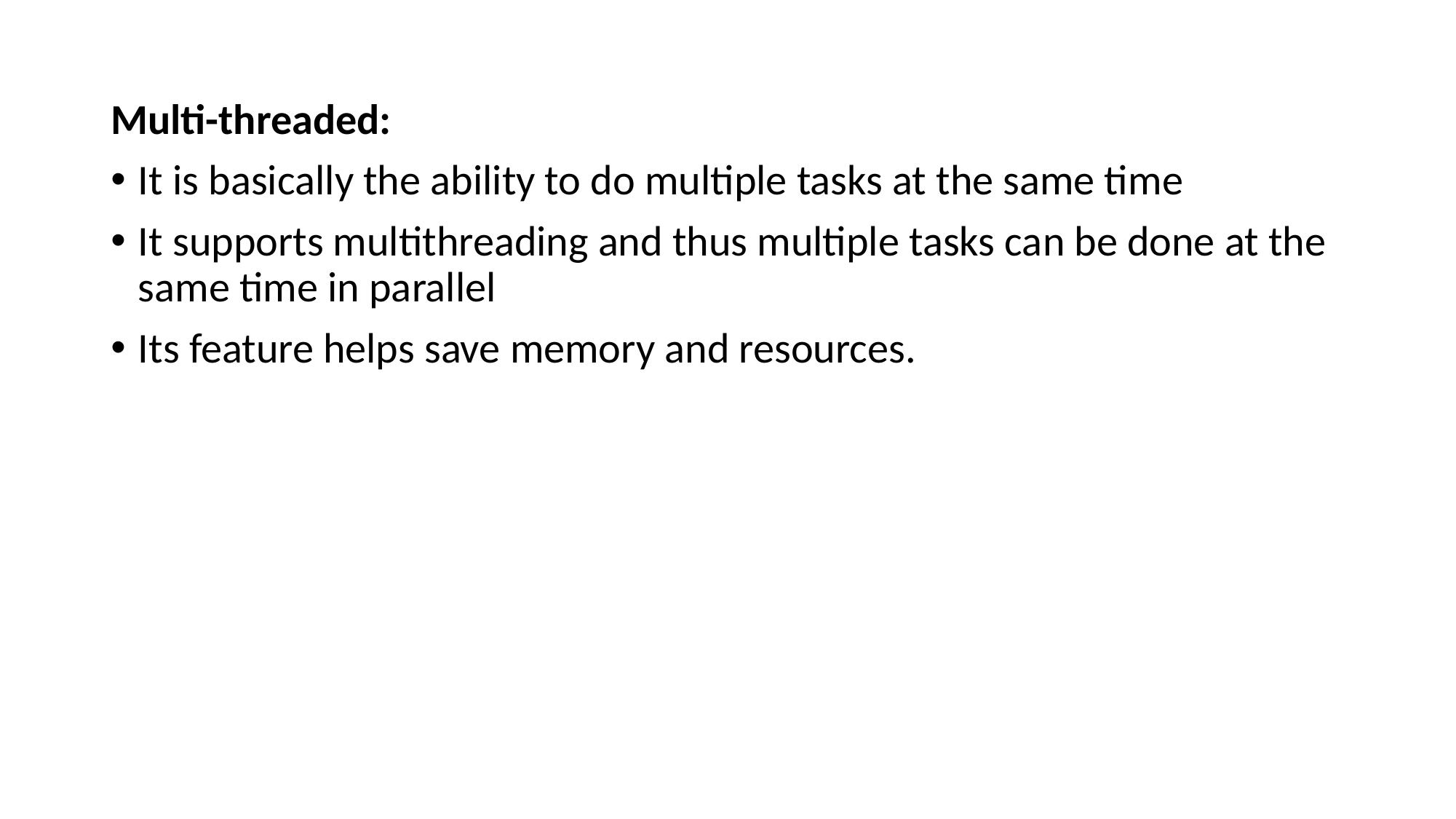

Multi-threaded:
It is basically the ability to do multiple tasks at the same time
It supports multithreading and thus multiple tasks can be done at the same time in parallel
Its feature helps save memory and resources.